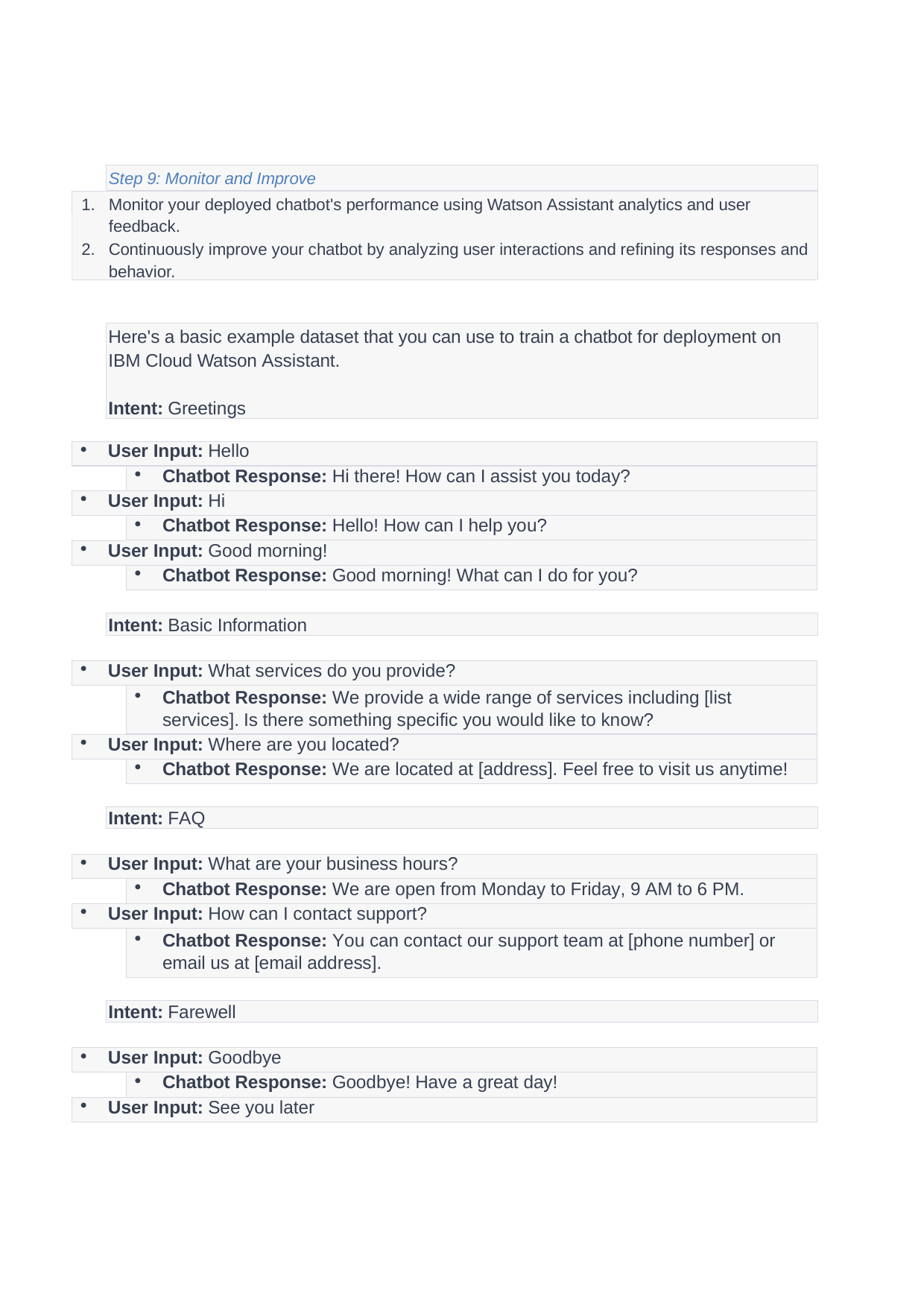

Step 9: Monitor and Improve
Monitor your deployed chatbot's performance using Watson Assistant analytics and user feedback.
Continuously improve your chatbot by analyzing user interactions and refining its responses and behavior.

Here's a basic example dataset that you can use to train a chatbot for deployment on IBM Cloud Watson Assistant.

Intent: Greetings
| User Input: Hello |  |
| --- | --- |
|  | Chatbot Response: Hi there! How can I assist you today? |
| User Input: Hi |  |
|  | Chatbot Response: Hello! How can I help you? |
| User Input: Good morning! |  |
|  | Chatbot Response: Good morning! What can I do for you? |
Intent: Basic Information
| User Input: What services do you provide? |  |
| --- | --- |
|  | Chatbot Response: We provide a wide range of services including [list services]. Is there something specific you would like to know? |
| User Input: Where are you located? |  |
|  | Chatbot Response: We are located at [address]. Feel free to visit us anytime! |
Intent: FAQ
| User Input: What are your business hours? |  |
| --- | --- |
|  | Chatbot Response: We are open from Monday to Friday, 9 AM to 6 PM. |
| User Input: How can I contact support? |  |
|  | Chatbot Response: You can contact our support team at [phone number] or email us at [email address]. |
Intent: Farewell
| User Input: Goodbye |  |
| --- | --- |
|  | Chatbot Response: Goodbye! Have a great day! |
| User Input: See you later |  |